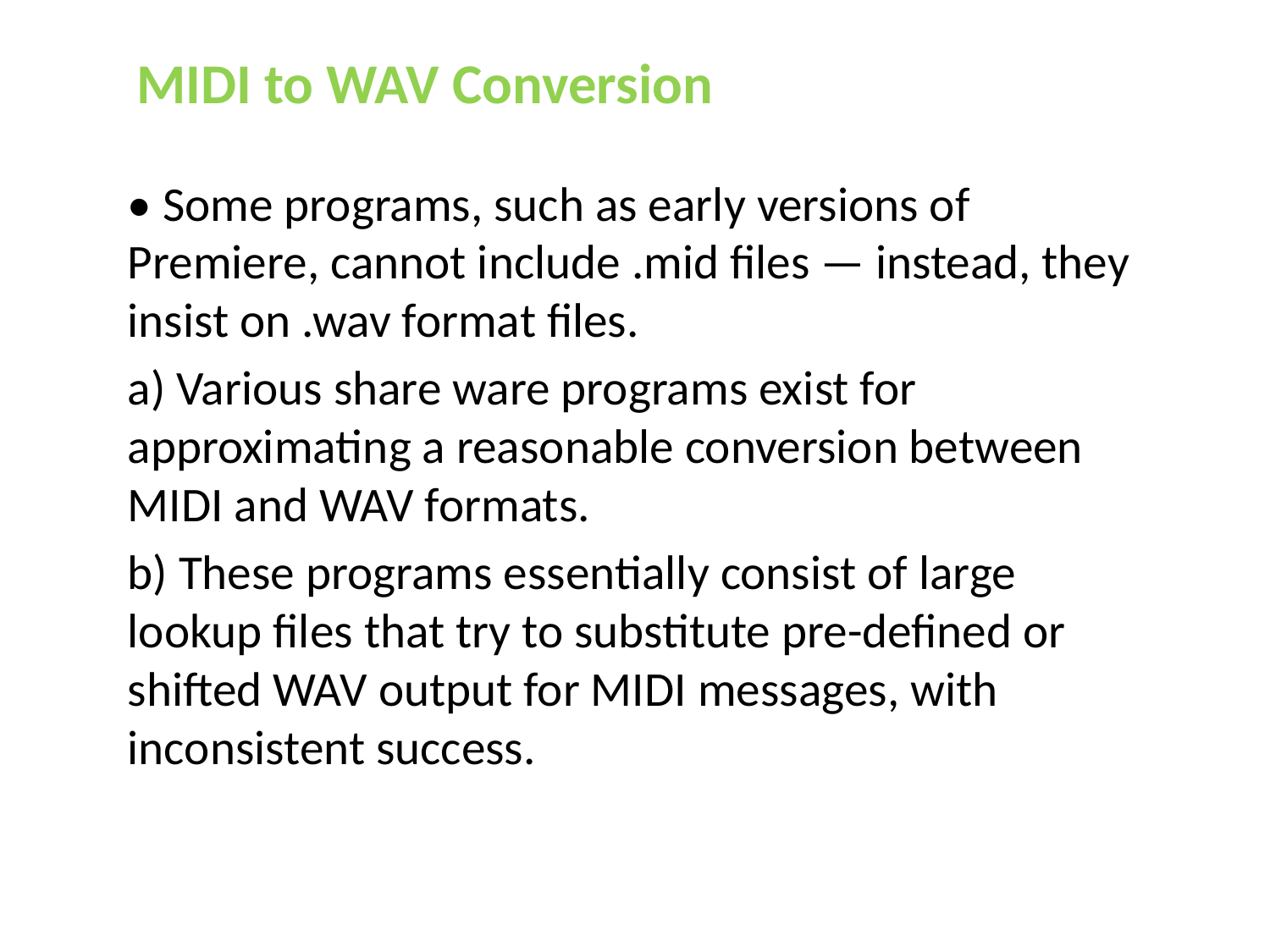

# MIDI to WAV Conversion
• Some programs, such as early versions of Premiere, cannot include .mid files — instead, they insist on .wav format files.
a) Various share ware programs exist for approximating a reasonable conversion between MIDI and WAV formats.
b) These programs essentially consist of large lookup files that try to substitute pre-defined or shifted WAV output for MIDI messages, with inconsistent success.